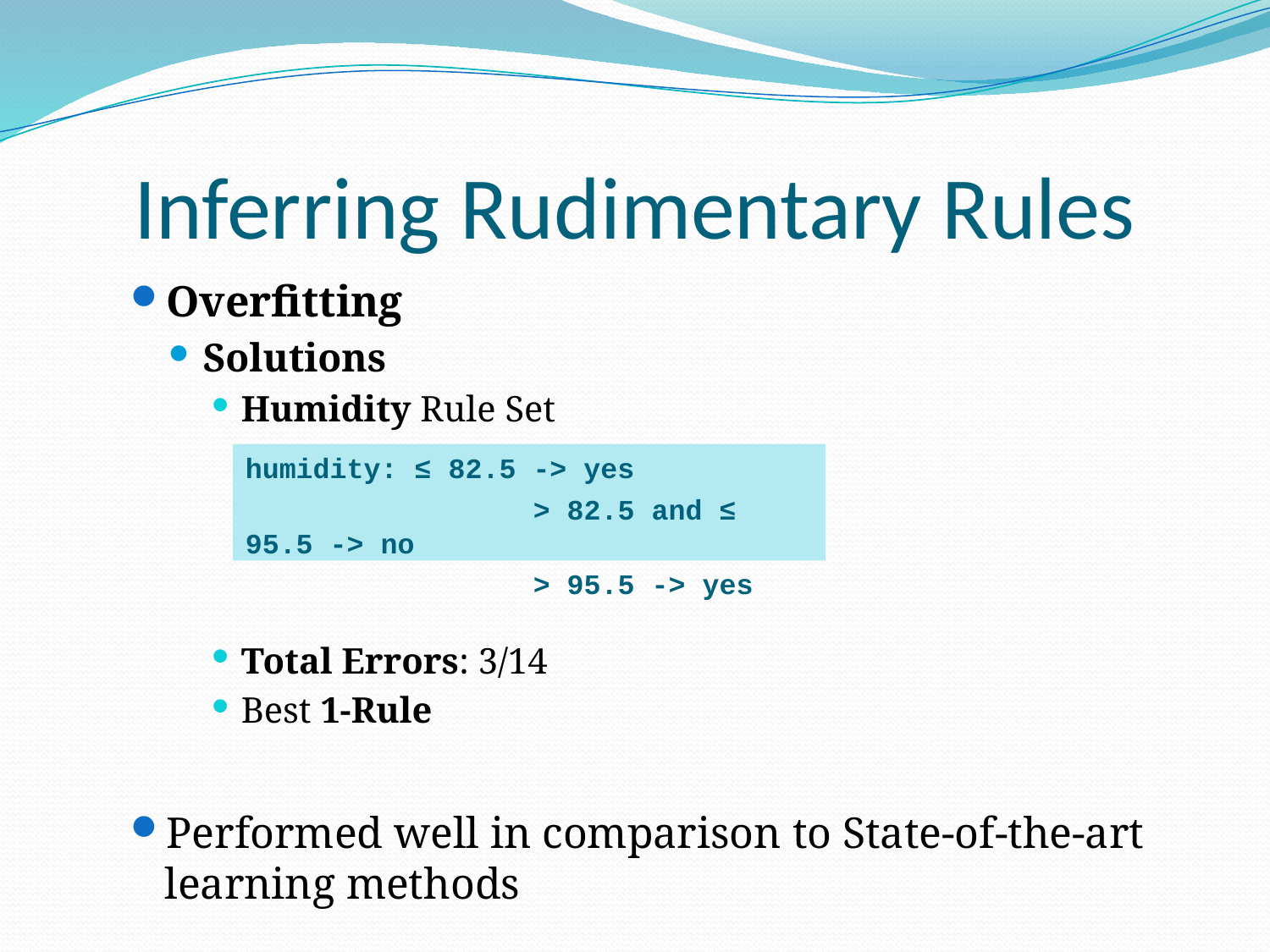

# Inferring Rudimentary Rules
Overfitting
Solutions
Humidity Rule Set

Total Errors: 3/14
Best 1-Rule

Performed well in comparison to State-of-the-art learning methods
humidity: ≤ 82.5 -> yes
		  > 82.5 and ≤ 95.5 -> no
		  > 95.5 -> yes